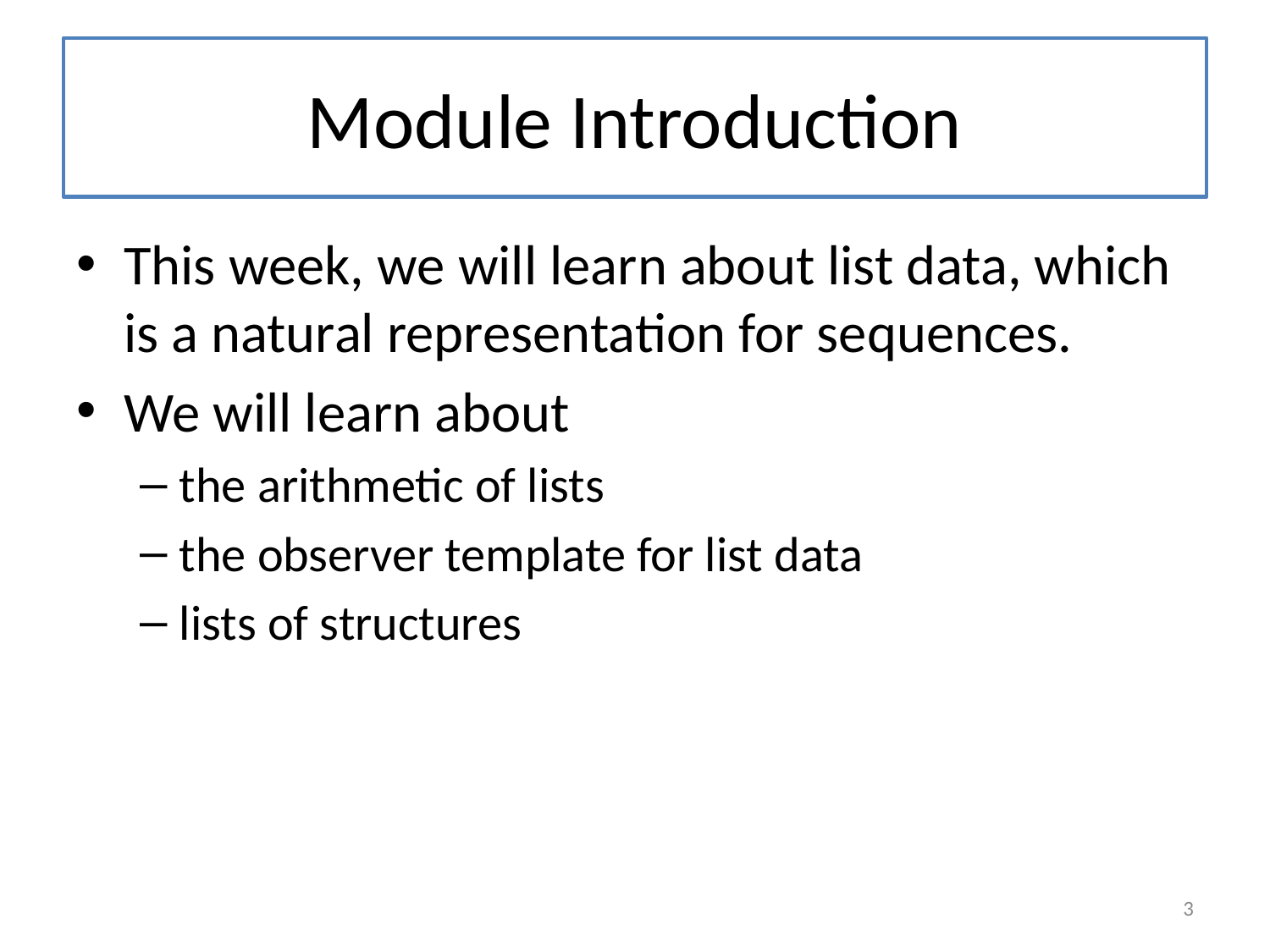

# Module Introduction
This week, we will learn about list data, which is a natural representation for sequences.
We will learn about
the arithmetic of lists
the observer template for list data
lists of structures
3